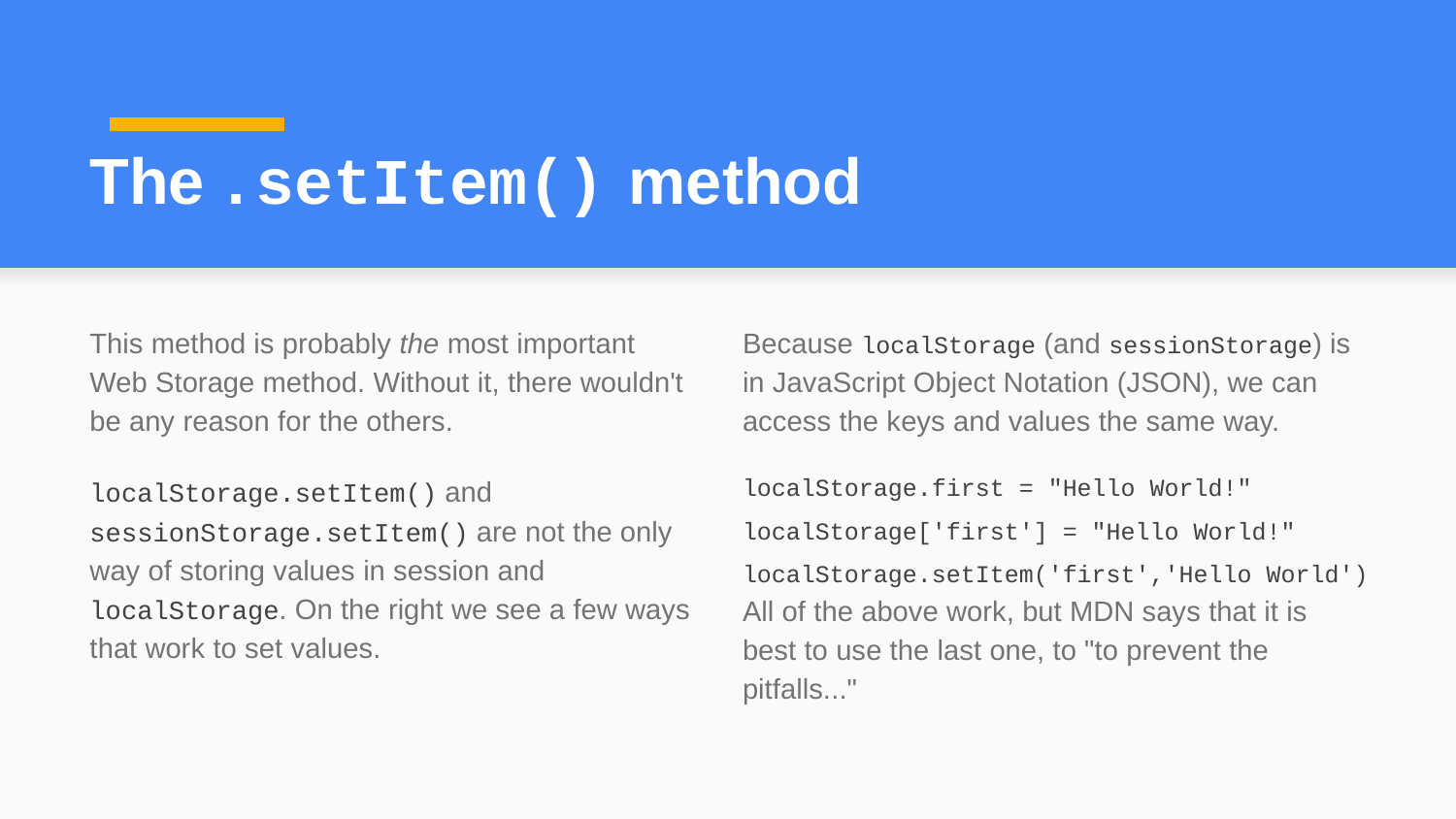

# The .setItem() method

.setItem()
This method is probably the most important Web Storage method. Without it, there wouldn't be any reason for the others.
localStorage.setItem() and sessionStorage.setItem() are not the only way of storing values in session and localStorage. On the right we see a few ways that work to set values.
Because localStorage (and sessionStorage) is in JavaScript Object Notation (JSON), we can access the keys and values the same way.
localStorage.first = "Hello World!"
localStorage['first'] = "Hello World!"
localStorage.setItem('first','Hello World')
All of the above work, but MDN says that it is best to use the last one, to "to prevent the pitfalls..."